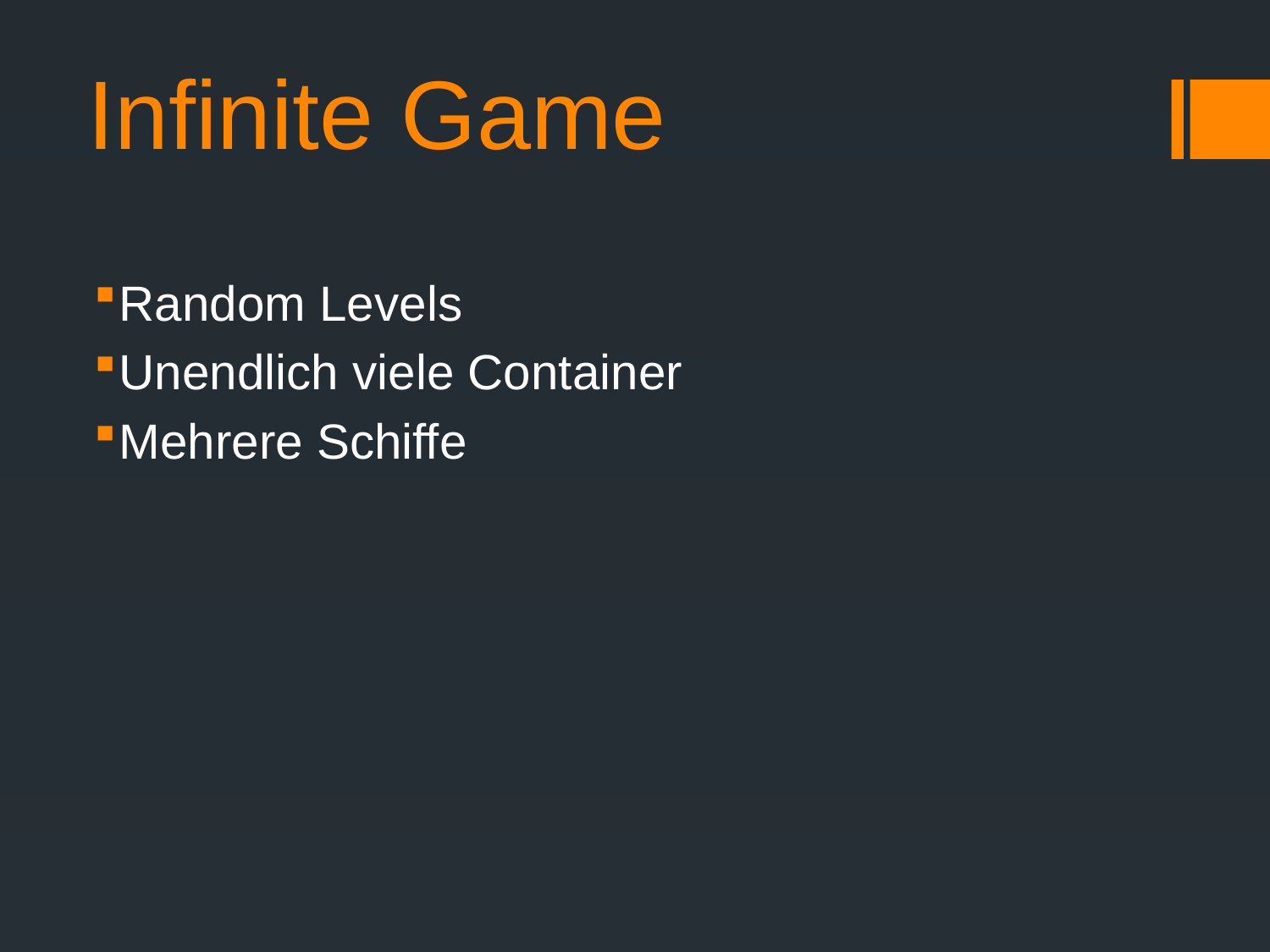

# Infinite Game

Random Levels
Unendlich viele Container
Mehrere Schiffe